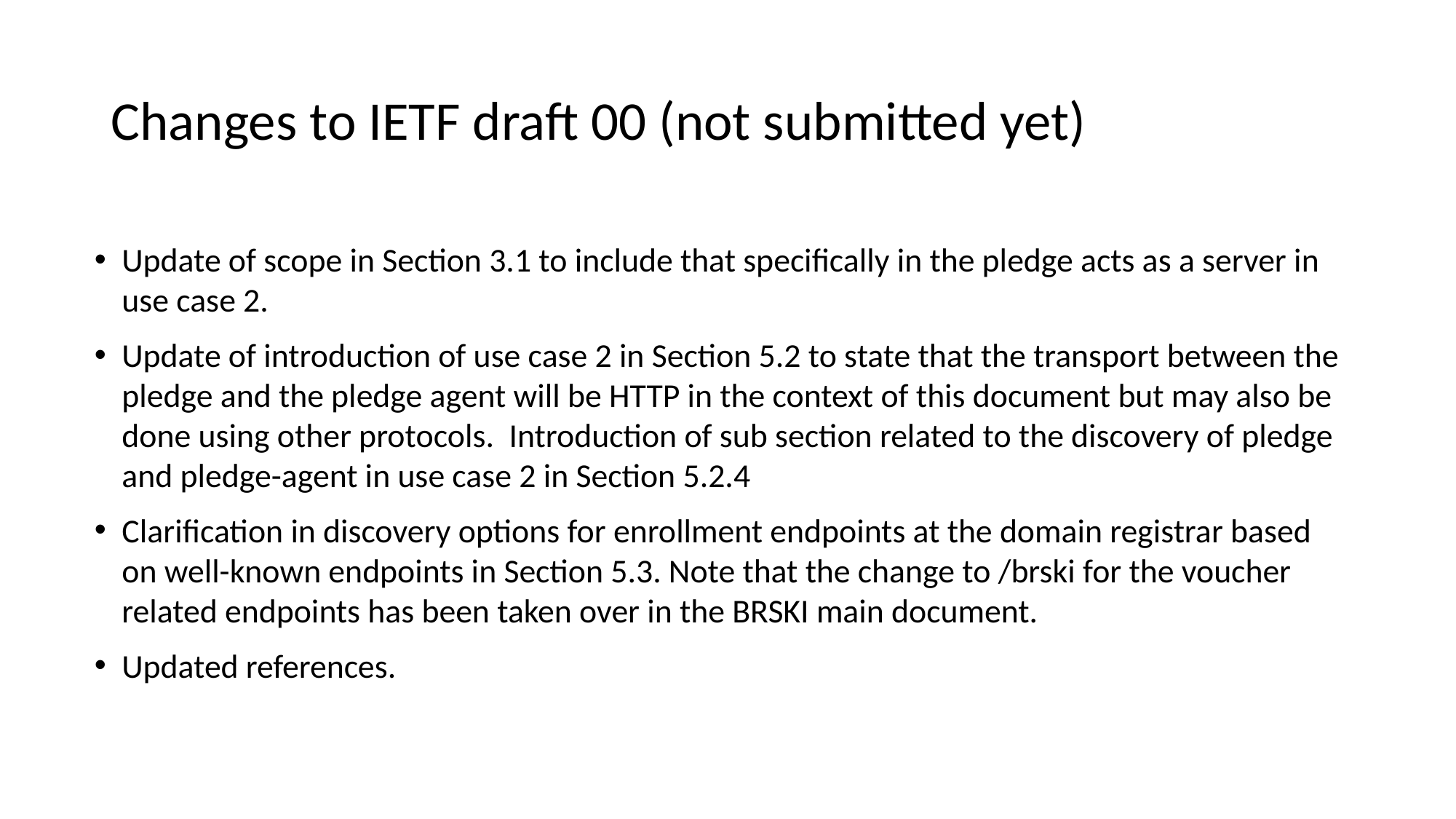

# Changes to IETF draft 00 (not submitted yet)
Update of scope in Section 3.1 to include that specifically in the pledge acts as a server in use case 2.
Update of introduction of use case 2 in Section 5.2 to state that the transport between the pledge and the pledge agent will be HTTP in the context of this document but may also be done using other protocols.  Introduction of sub section related to the discovery of pledge and pledge-agent in use case 2 in Section 5.2.4
Clarification in discovery options for enrollment endpoints at the domain registrar based on well-known endpoints in Section 5.3. Note that the change to /brski for the voucher related endpoints has been taken over in the BRSKI main document.
Updated references.